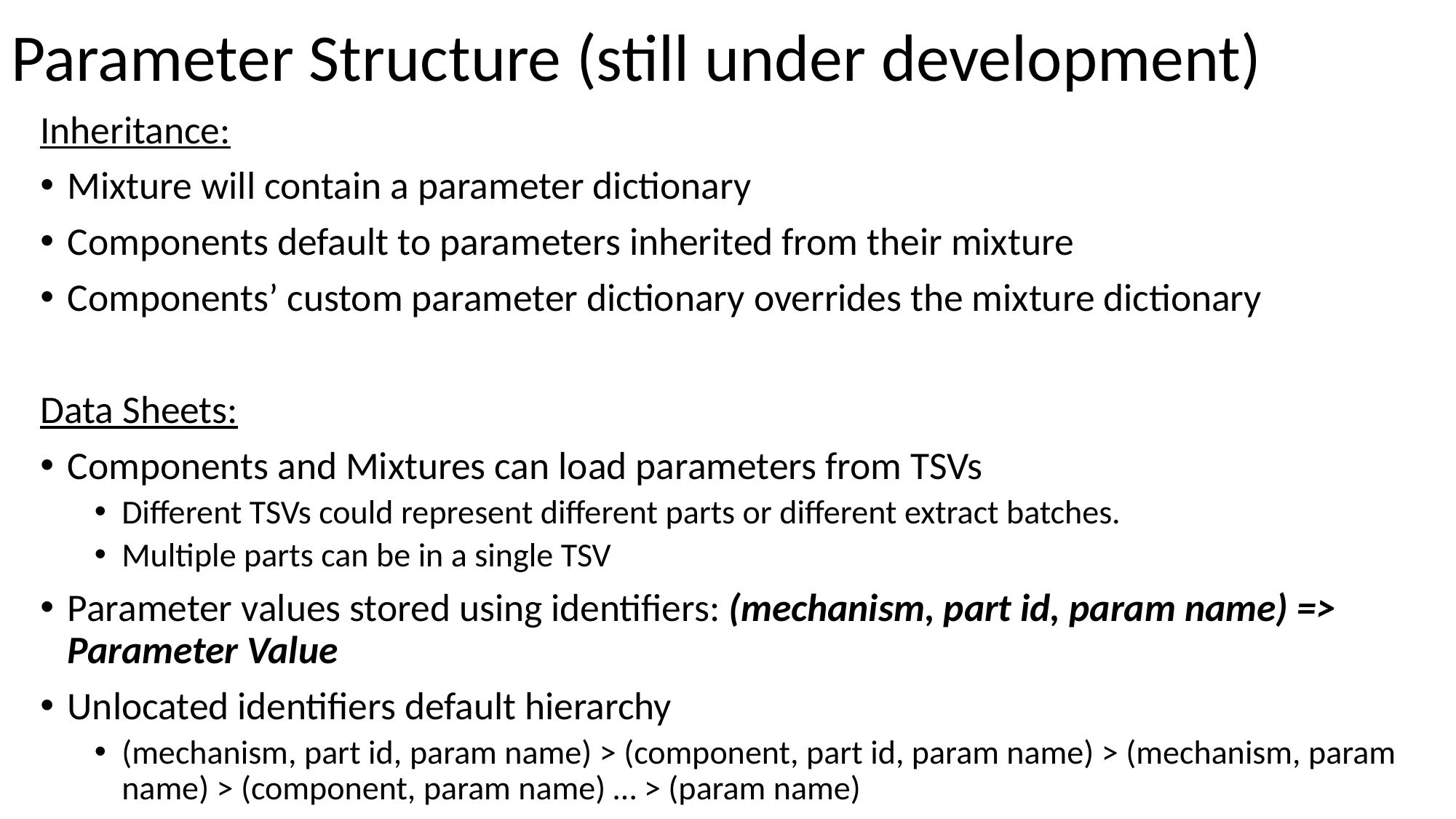

# Parameter Structure (still under development)
Inheritance:
Mixture will contain a parameter dictionary
Components default to parameters inherited from their mixture
Components’ custom parameter dictionary overrides the mixture dictionary

Data Sheets:
Components and Mixtures can load parameters from TSVs
Different TSVs could represent different parts or different extract batches.
Multiple parts can be in a single TSV
Parameter values stored using identifiers: (mechanism, part id, param name) => Parameter Value
Unlocated identifiers default hierarchy
(mechanism, part id, param name) > (component, part id, param name) > (mechanism, param name) > (component, param name) … > (param name)